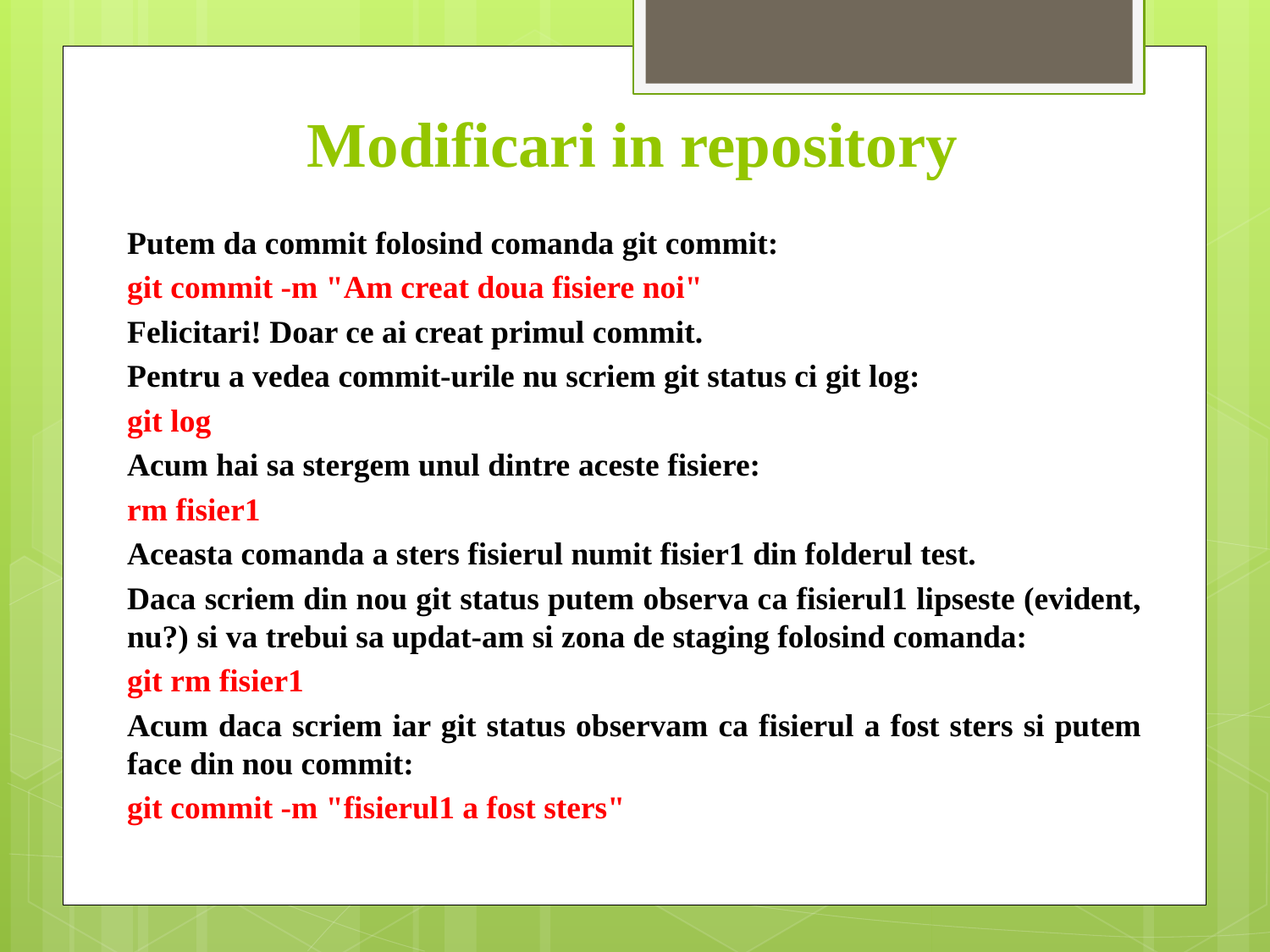

Modificari in repository
Putem da commit folosind comanda git commit:
git commit -m "Am creat doua fisiere noi"
Felicitari! Doar ce ai creat primul commit.
Pentru a vedea commit-urile nu scriem git status ci git log:
git log
Acum hai sa stergem unul dintre aceste fisiere:
rm fisier1
Aceasta comanda a sters fisierul numit fisier1 din folderul test.
Daca scriem din nou git status putem observa ca fisierul1 lipseste (evident, nu?) si va trebui sa updat-am si zona de staging folosind comanda:
git rm fisier1
Acum daca scriem iar git status observam ca fisierul a fost sters si putem face din nou commit:
git commit -m "fisierul1 a fost sters"